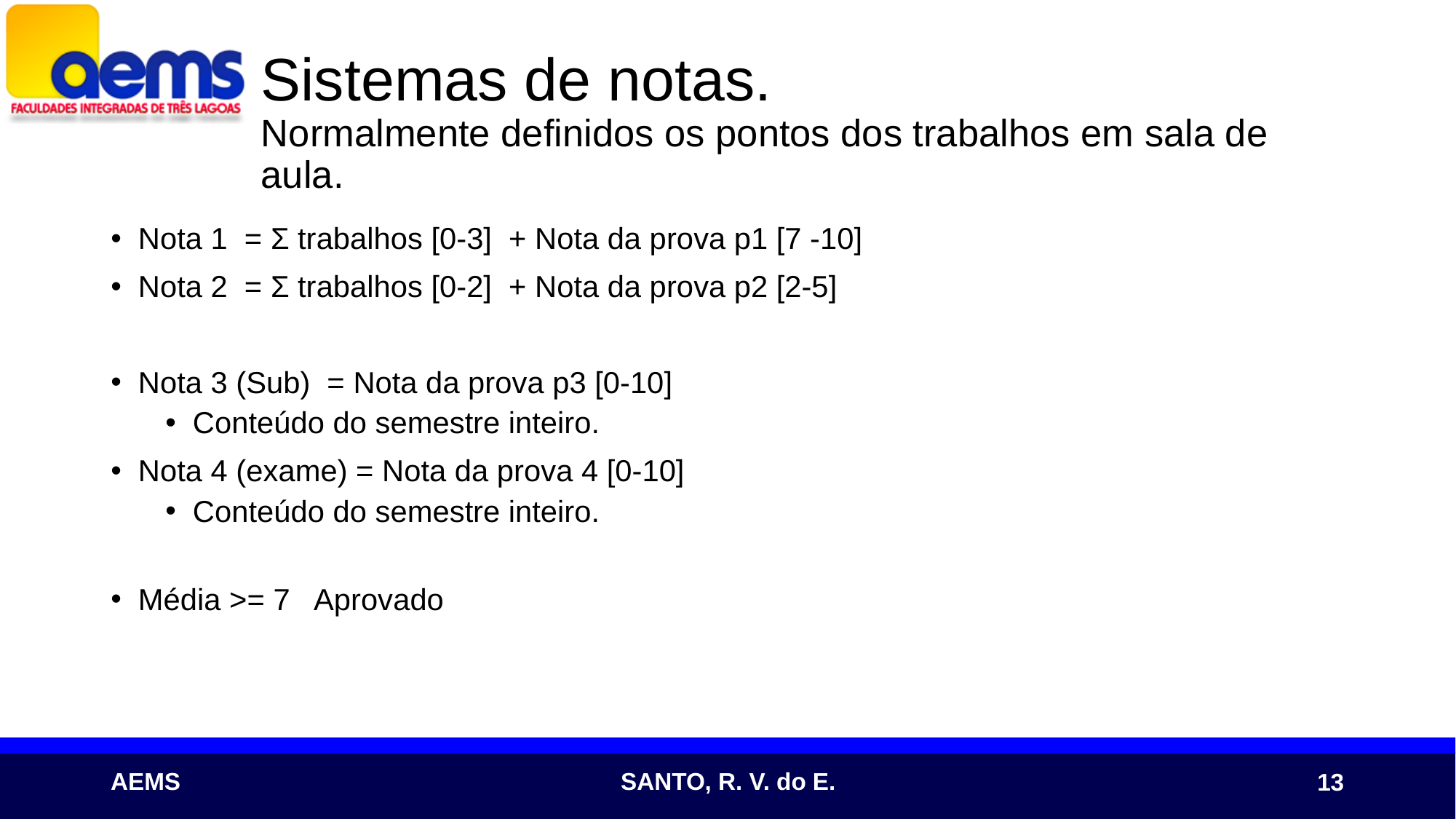

13
# Sistemas de notas. Normalmente definidos os pontos dos trabalhos em sala de aula.
Nota 1  = Σ trabalhos [0-3]  + Nota da prova p1 [7 -10]
Nota 2  = Σ trabalhos [0-2]  + Nota da prova p2 [2-5]

Nota 3 (Sub)  = Nota da prova p3 [0-10]
Conteúdo do semestre inteiro.
Nota 4 (exame) = Nota da prova 4 [0-10]
Conteúdo do semestre inteiro.

Média >= 7   Aprovado